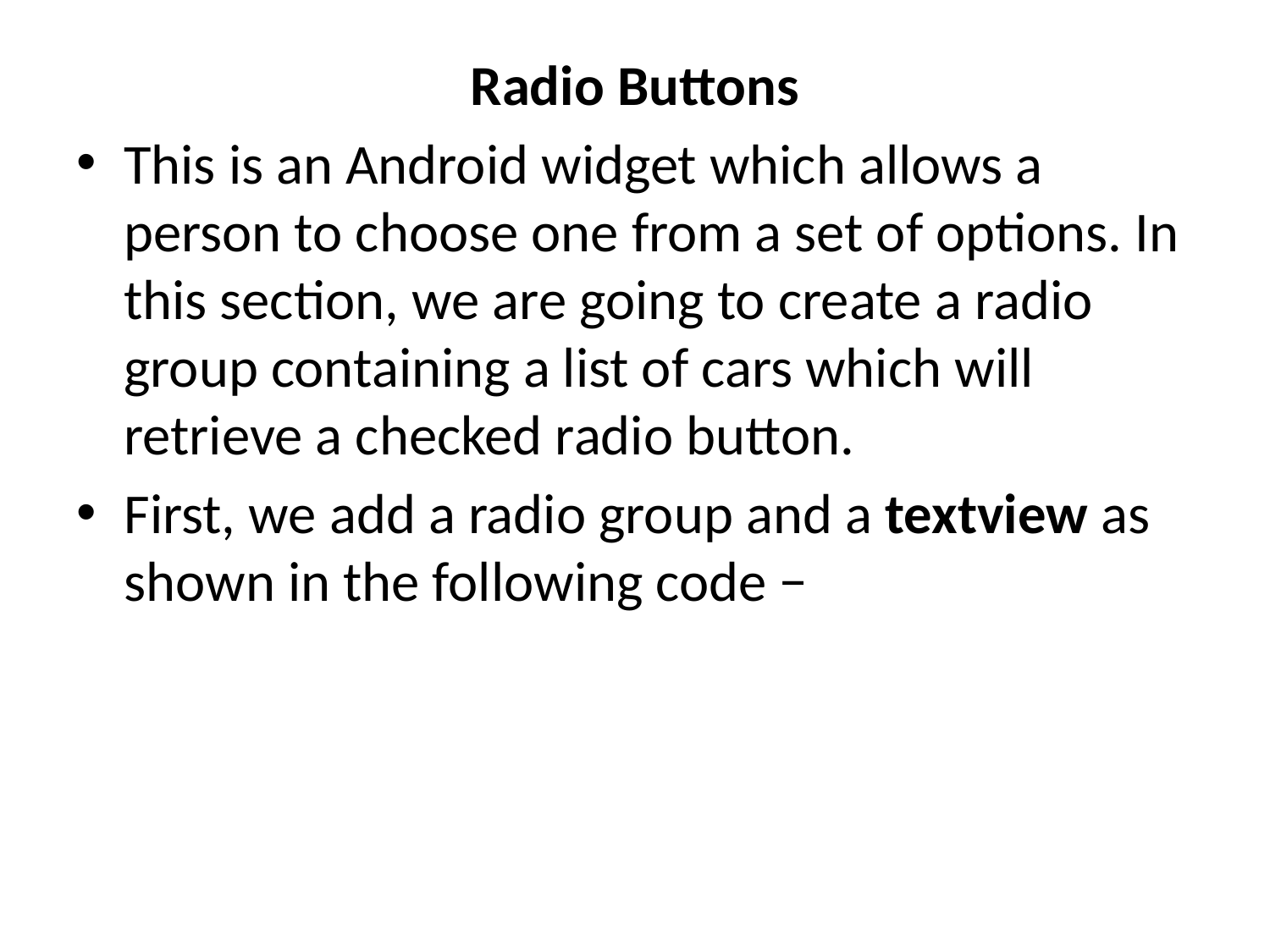

Radio Buttons
This is an Android widget which allows a person to choose one from a set of options. In this section, we are going to create a radio group containing a list of cars which will retrieve a checked radio button.
First, we add a radio group and a textview as shown in the following code −